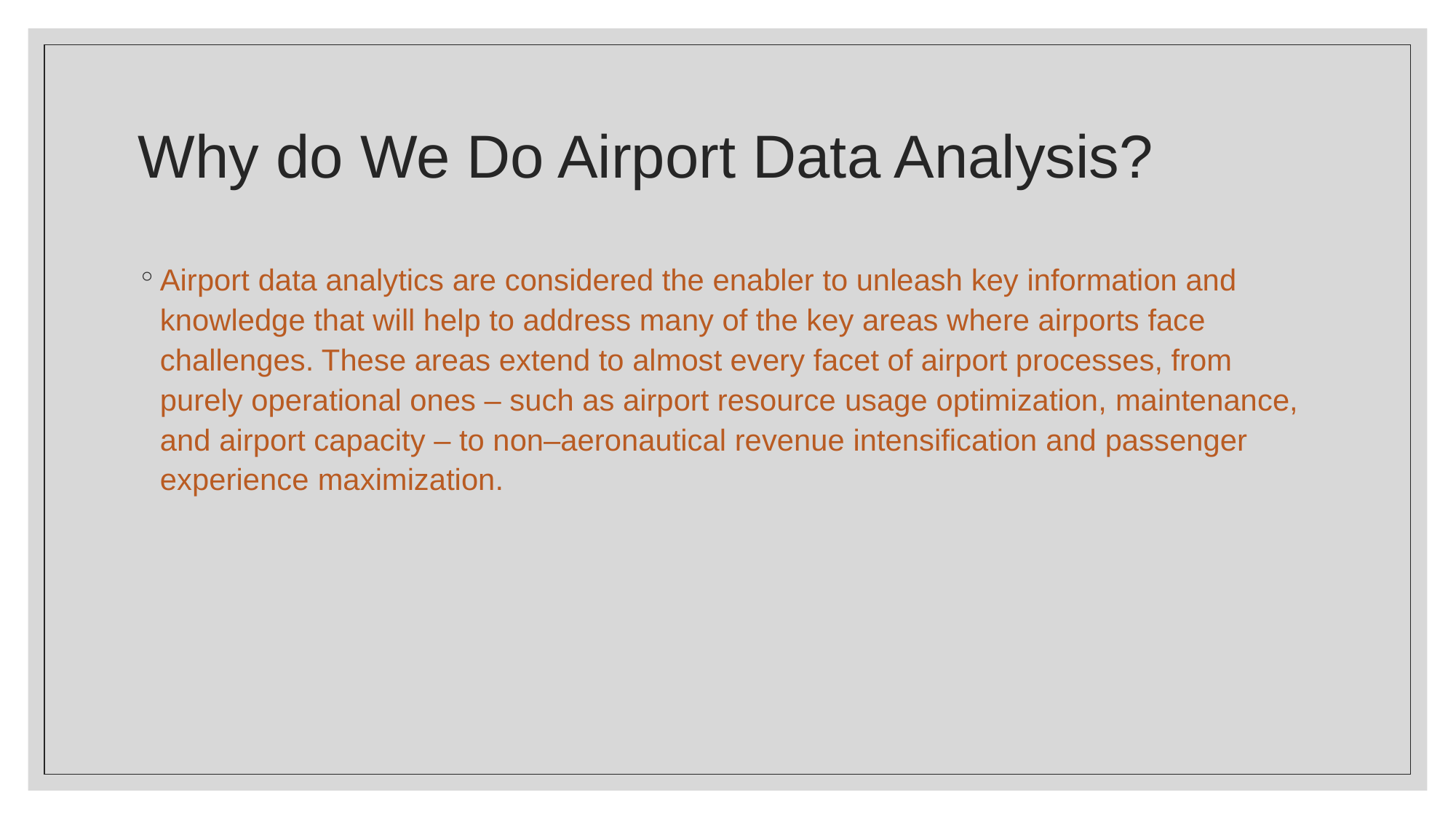

# Why do We Do Airport Data Analysis?
Airport data analytics are considered the enabler to unleash key information and knowledge that will help to address many of the key areas where airports face challenges. These areas extend to almost every facet of airport processes, from purely operational ones – such as airport resource usage optimization, maintenance, and airport capacity – to non–aeronautical revenue intensification and passenger experience maximization.